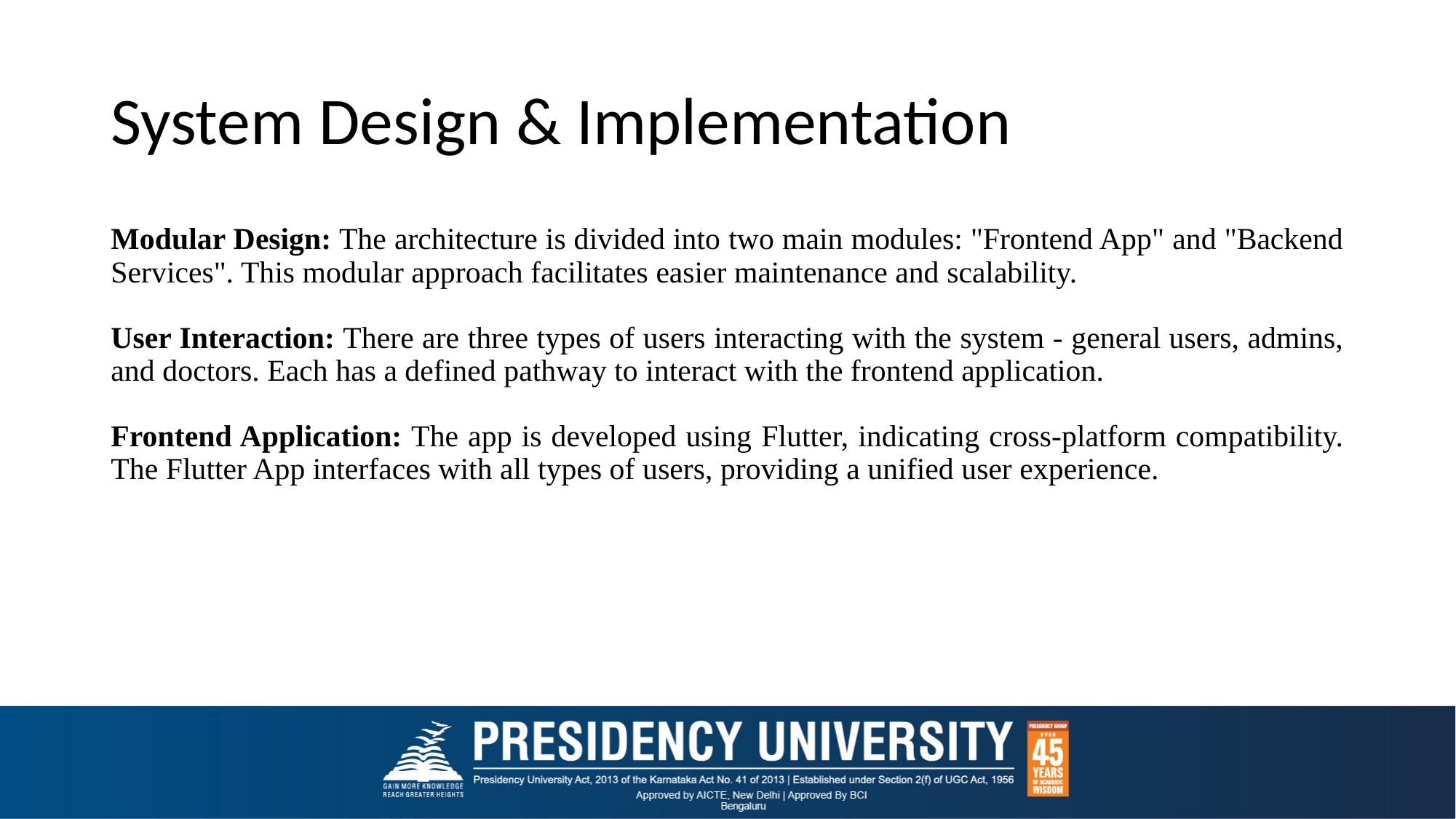

# System Design & Implementation
Modular Design: The architecture is divided into two main modules: "Frontend App" and "Backend Services". This modular approach facilitates easier maintenance and scalability.

User Interaction: There are three types of users interacting with the system - general users, admins, and doctors. Each has a defined pathway to interact with the frontend application.

Frontend Application: The app is developed using Flutter, indicating cross-platform compatibility. The Flutter App interfaces with all types of users, providing a unified user experience.